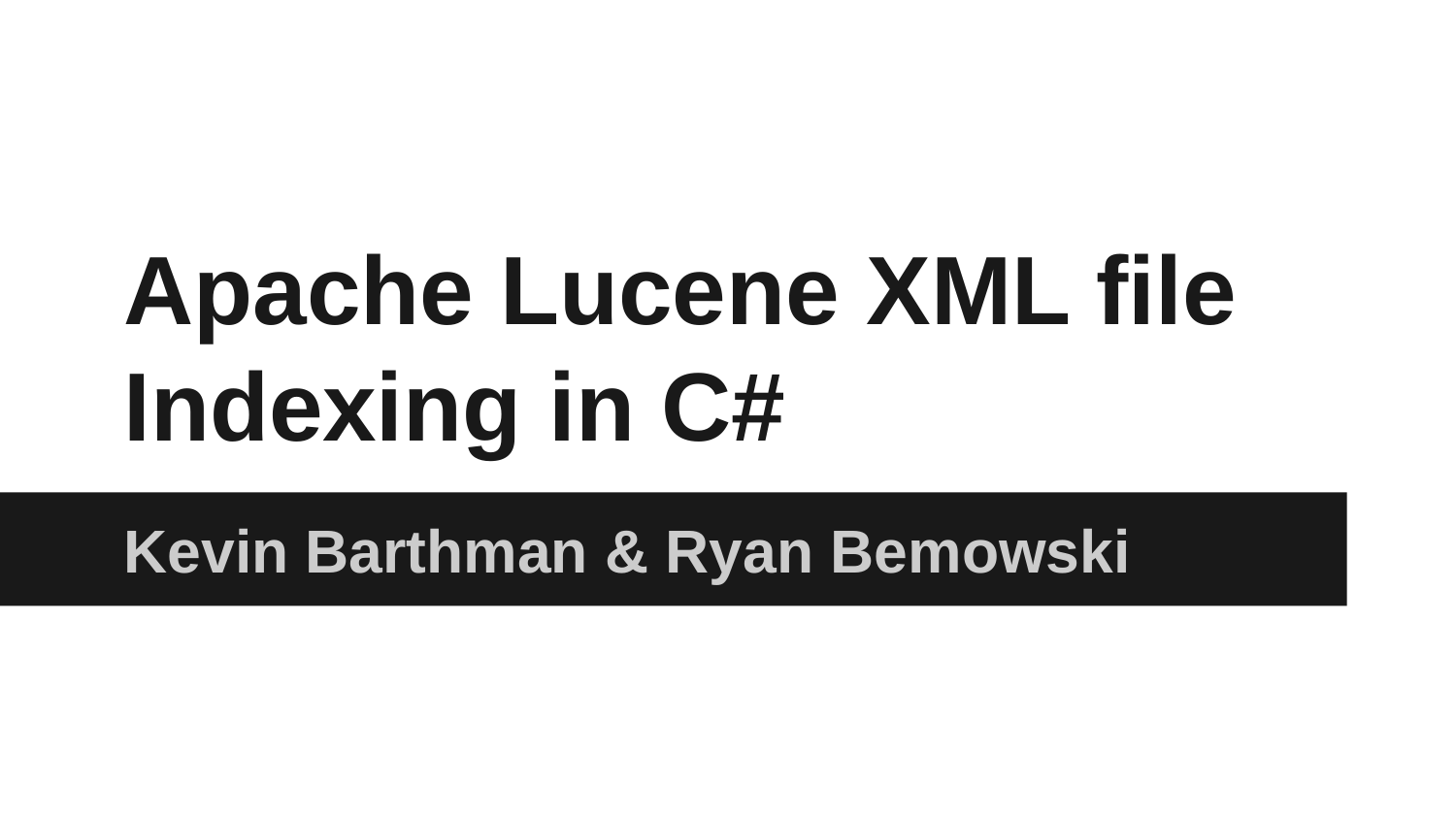

# Apache Lucene XML file Indexing in C#
Kevin Barthman & Ryan Bemowski